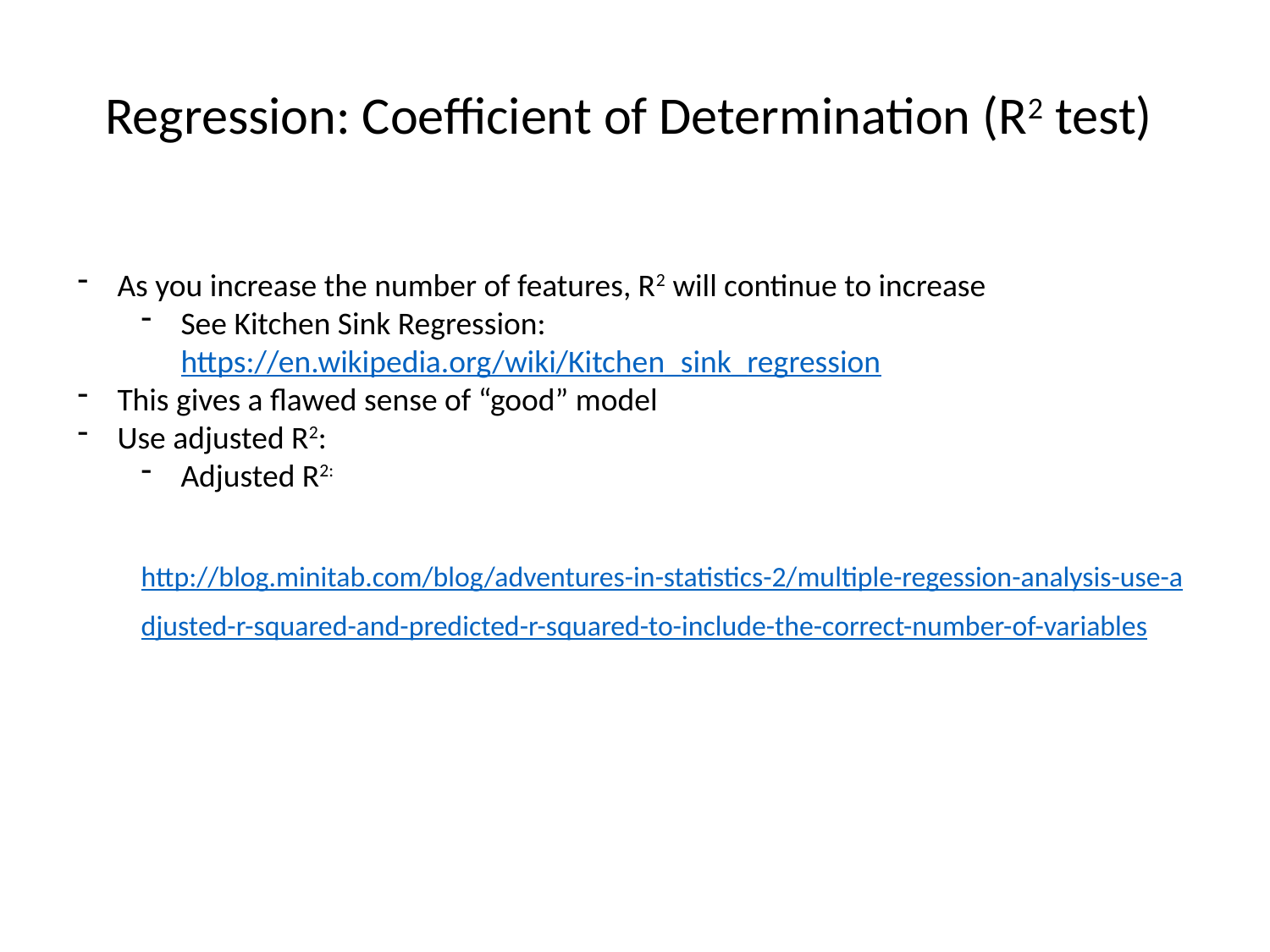

# Regression: Coefficient of Determination (R2 test)
As you increase the number of features, R2 will continue to increase
See Kitchen Sink Regression: https://en.wikipedia.org/wiki/Kitchen_sink_regression
This gives a flawed sense of “good” model
Use adjusted R2:
Adjusted R2:

http://blog.minitab.com/blog/adventures-in-statistics-2/multiple-regession-analysis-use-adjusted-r-squared-and-predicted-r-squared-to-include-the-correct-number-of-variables